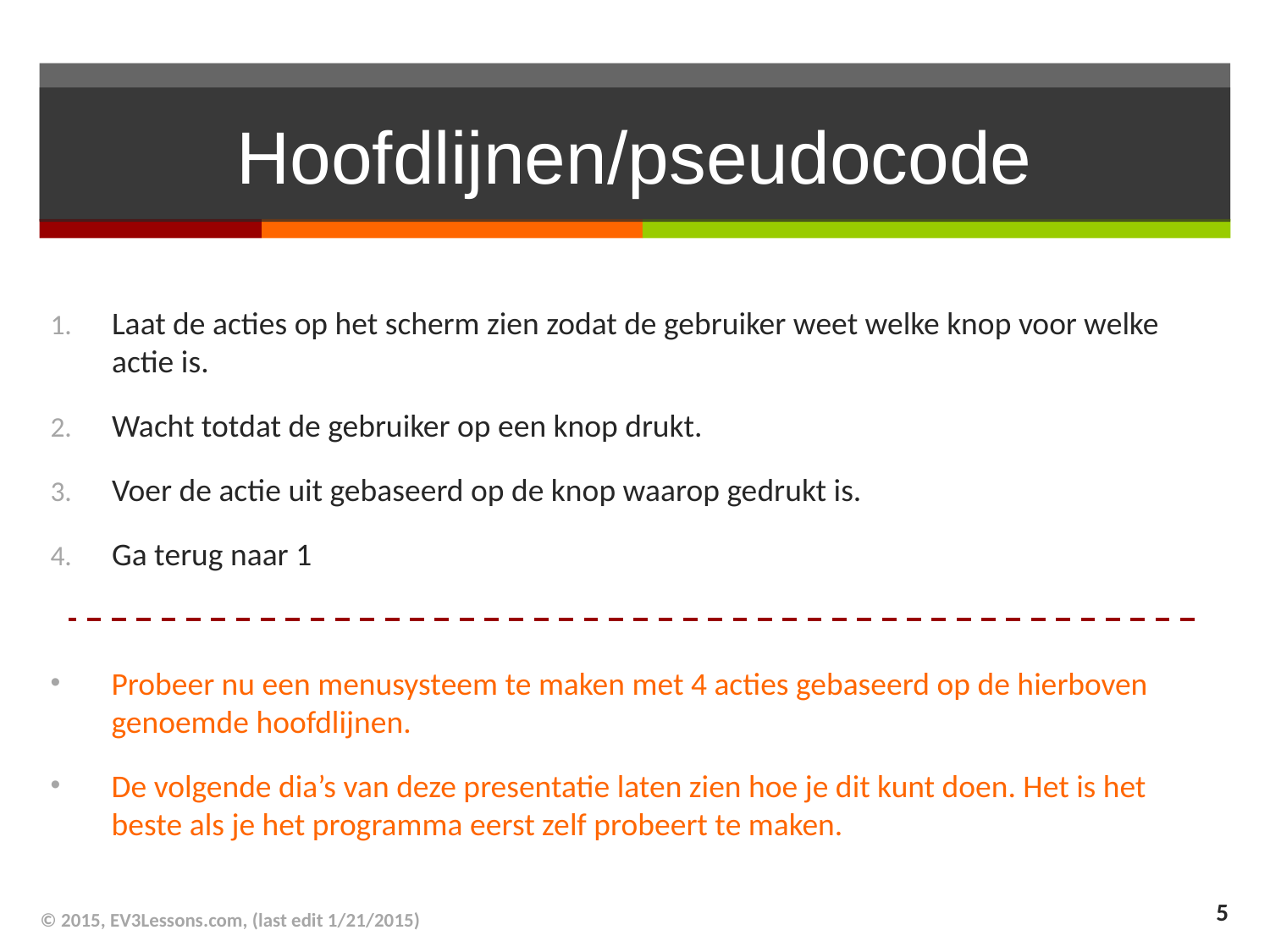

# Hoofdlijnen/pseudocode
Laat de acties op het scherm zien zodat de gebruiker weet welke knop voor welke actie is.
Wacht totdat de gebruiker op een knop drukt.
Voer de actie uit gebaseerd op de knop waarop gedrukt is.
Ga terug naar 1

Probeer nu een menusysteem te maken met 4 acties gebaseerd op de hierboven genoemde hoofdlijnen.
De volgende dia’s van deze presentatie laten zien hoe je dit kunt doen. Het is het beste als je het programma eerst zelf probeert te maken.
5
© 2015, EV3Lessons.com, (last edit 1/21/2015)